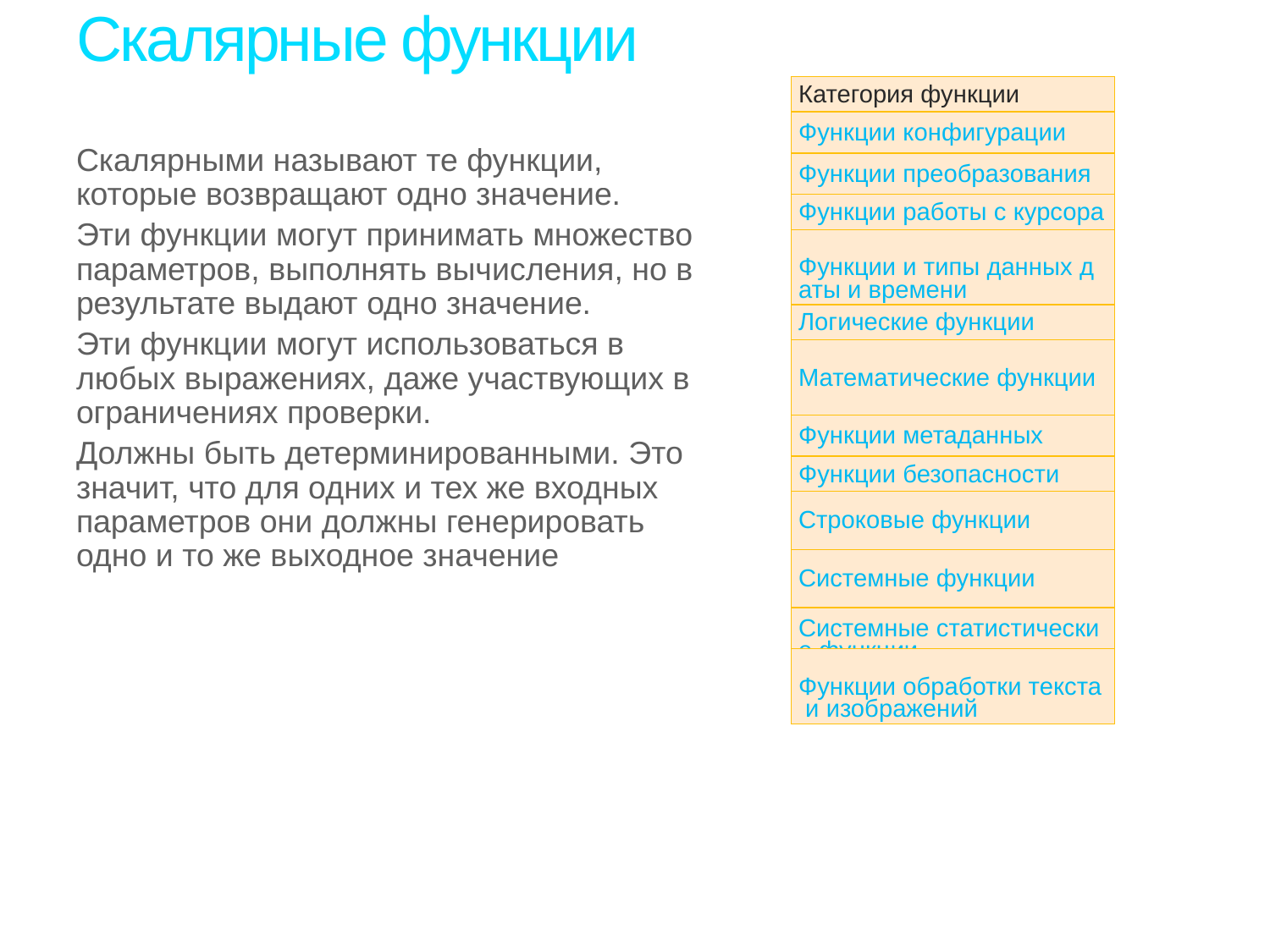

# Скалярные функции
| Категория функции |
| --- |
| Функции конфигурации |
| Функции преобразования |
| Функции работы с курсорами |
| Функции и типы данных даты и времени |
| Логические функции |
| Математические функции |
| Функции метаданных |
| Функции безопасности |
| Строковые функции |
| Системные функции |
| Системные статистические функции |
| Функции обработки текста и изображений |
Скалярными называют те функции, которые возвращают одно значение.
Эти функции могут принимать множество параметров, выполнять вычисления, но в результате выдают одно значение.
Эти функции могут использоваться в любых выражениях, даже участвующих в ограничениях проверки.
Должны быть детерминированными. Это значит, что для одних и тех же входных параметров они должны генерировать одно и то же выходное значение